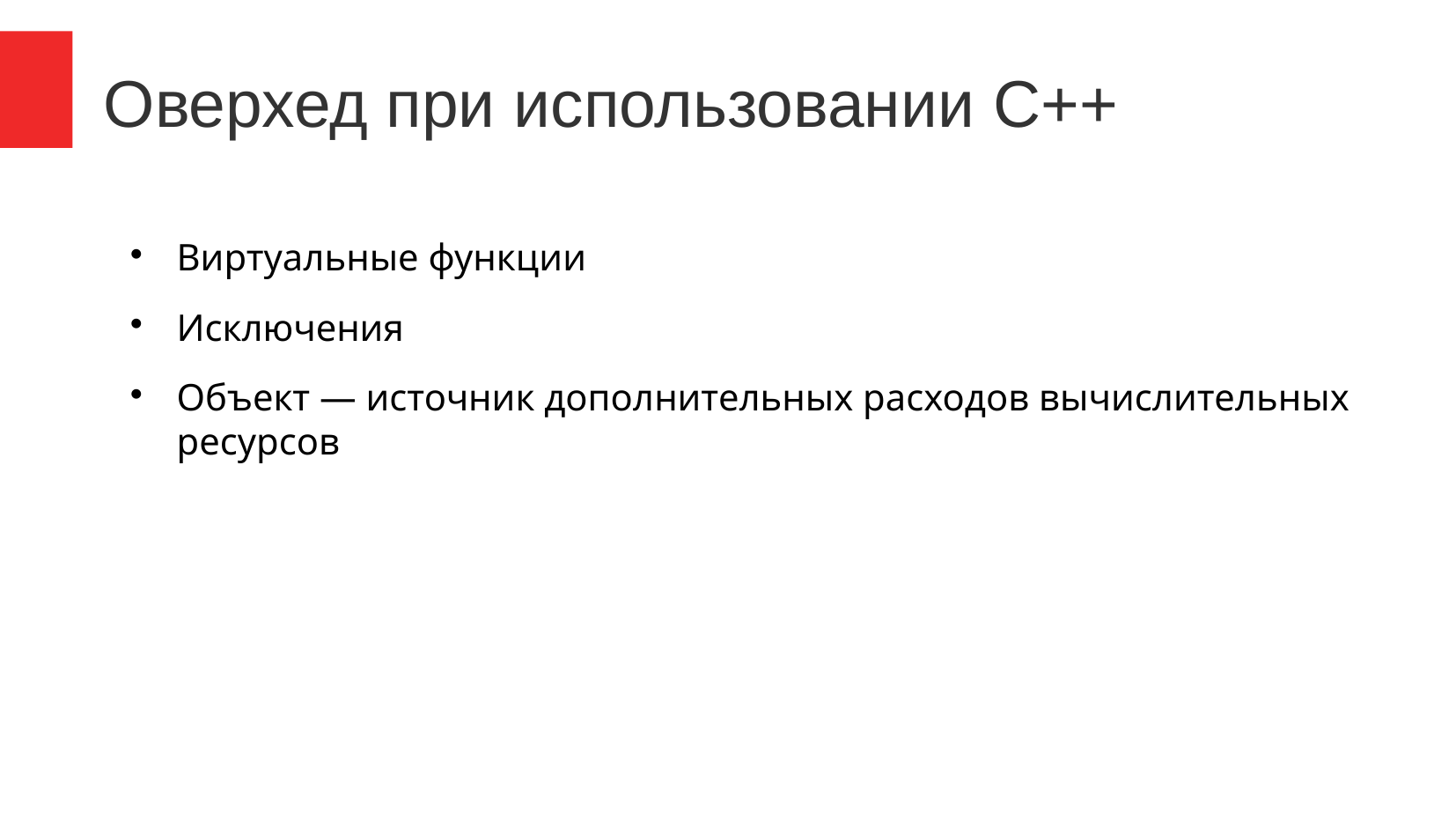

Оверхед при использовании C++

Виртуальные функции
Исключения
Объект — источник дополнительных расходов вычислительных ресурсов